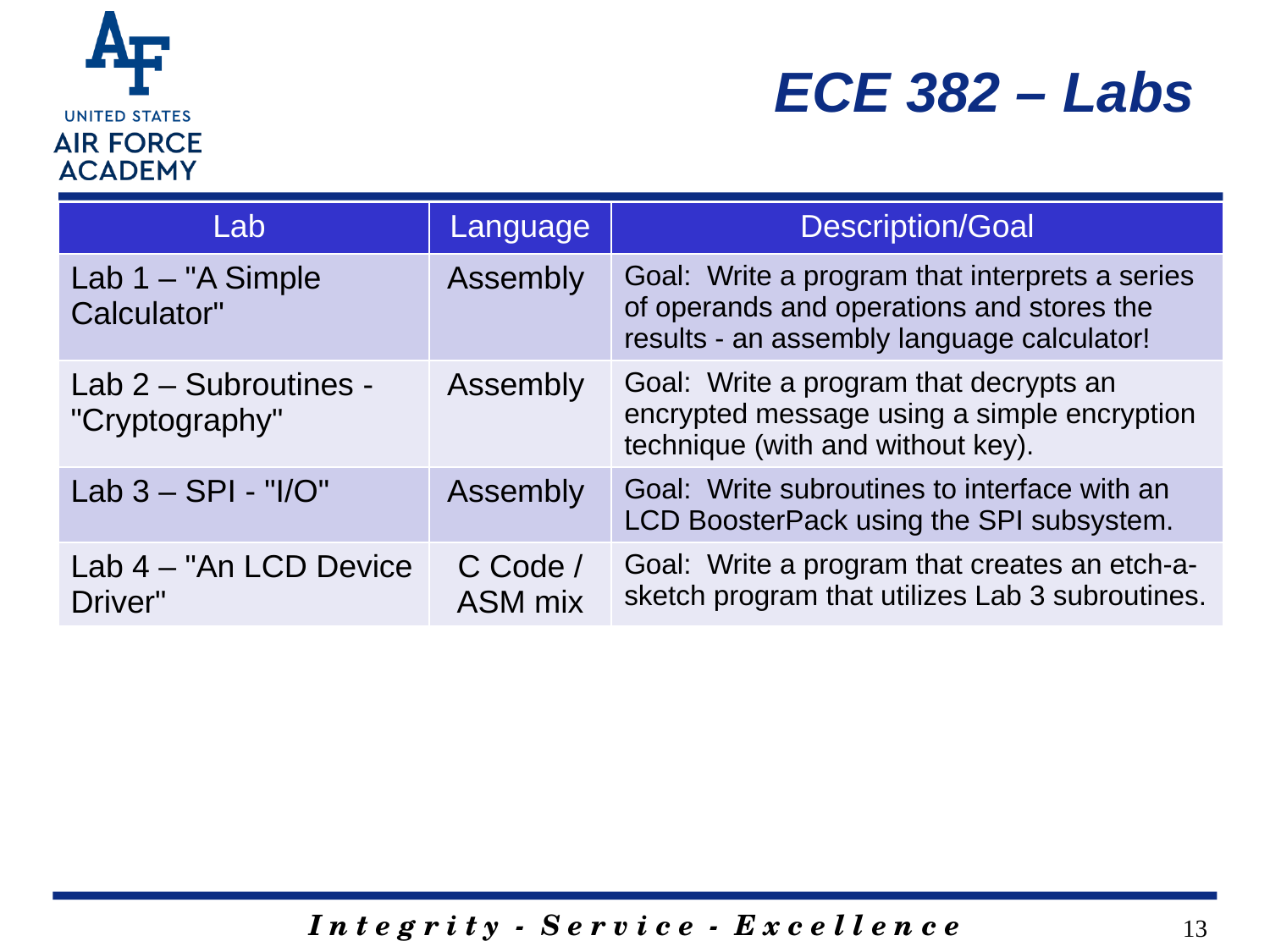

# ECE 382 – Labs
| Lab | Language | Description/Goal |
| --- | --- | --- |
| Lab 1 – "A Simple Calculator" | Assembly | Goal: Write a program that interprets a series of operands and operations and stores the results - an assembly language calculator! |
| Lab 2 – Subroutines - "Cryptography" | Assembly | Goal: Write a program that decrypts an encrypted message using a simple encryption technique (with and without key). |
| Lab 3 – SPI - "I/O" | Assembly | Goal: Write subroutines to interface with an LCD BoosterPack using the SPI subsystem. |
| Lab 4 – "An LCD Device Driver" | C Code / ASM mix | Goal: Write a program that creates an etch-a-sketch program that utilizes Lab 3 subroutines. |

13